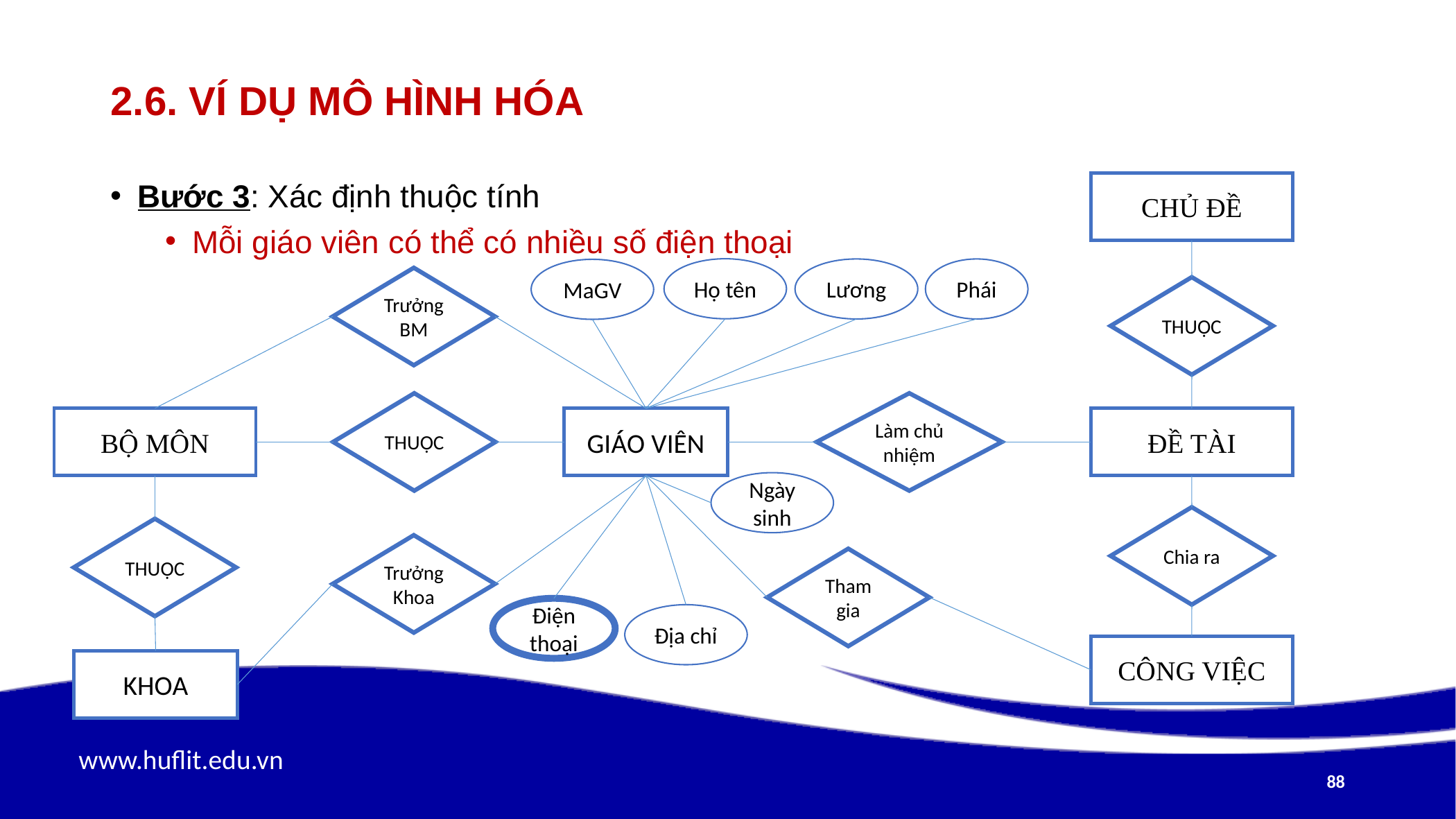

# 2.6. Ví dụ mô hình hóa
Bước 3: Xác định thuộc tính
Mỗi giáo viên có thể có nhiều số điện thoại
CHỦ ĐỀ
Họ tên
Lương
Phái
MaGV
Trưởng BM
THUỘC
THUỘC
Làm chủ nhiệm
BỘ MÔN
GIÁO VIÊN
ĐỀ TÀI
Ngày sinh
Chia ra
THUỘC
Trưởng
Khoa
Tham gia
Điện thoại
Địa chỉ
CÔNG VIỆC
KHOA
88